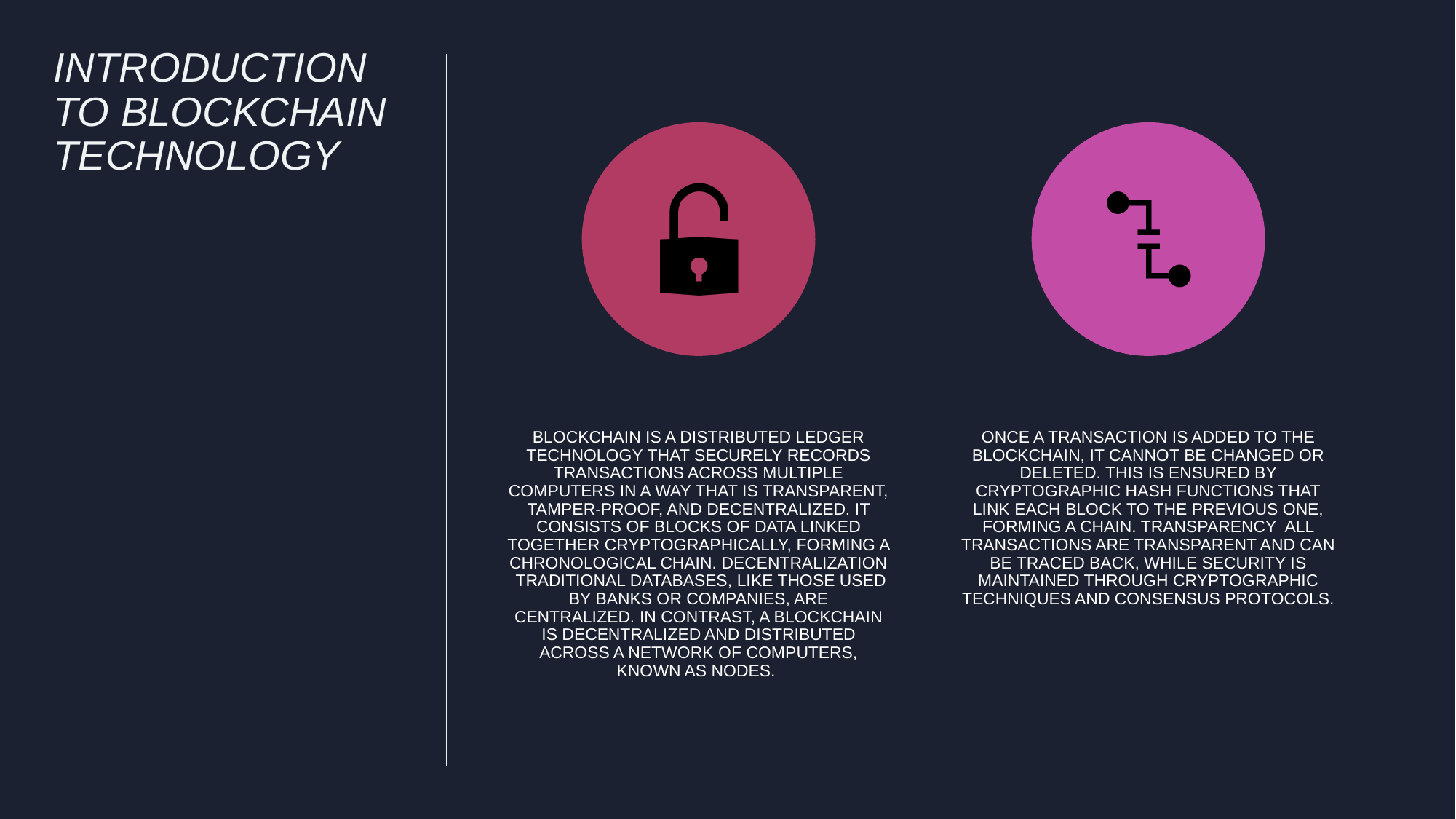

# INTRODUCTION TO BLOCKCHAIN TECHNOLOGY
Blockchain is a distributed ledger technology that securely records transactions across multiple computers in a way that is transparent, tamper-proof, and decentralized. It consists of blocks of data linked together cryptographically, forming a chronological chain. Decentralization  Traditional databases, like those used by banks or companies, are centralized. In contrast, a blockchain is decentralized and distributed across a network of computers, known as nodes.
Once a transaction is added to the blockchain, it cannot be changed or deleted. This is ensured by cryptographic hash functions that link each block to the previous one, forming a chain. Transparency  All transactions are transparent and can be traced back, while security is maintained through cryptographic techniques and consensus protocols.